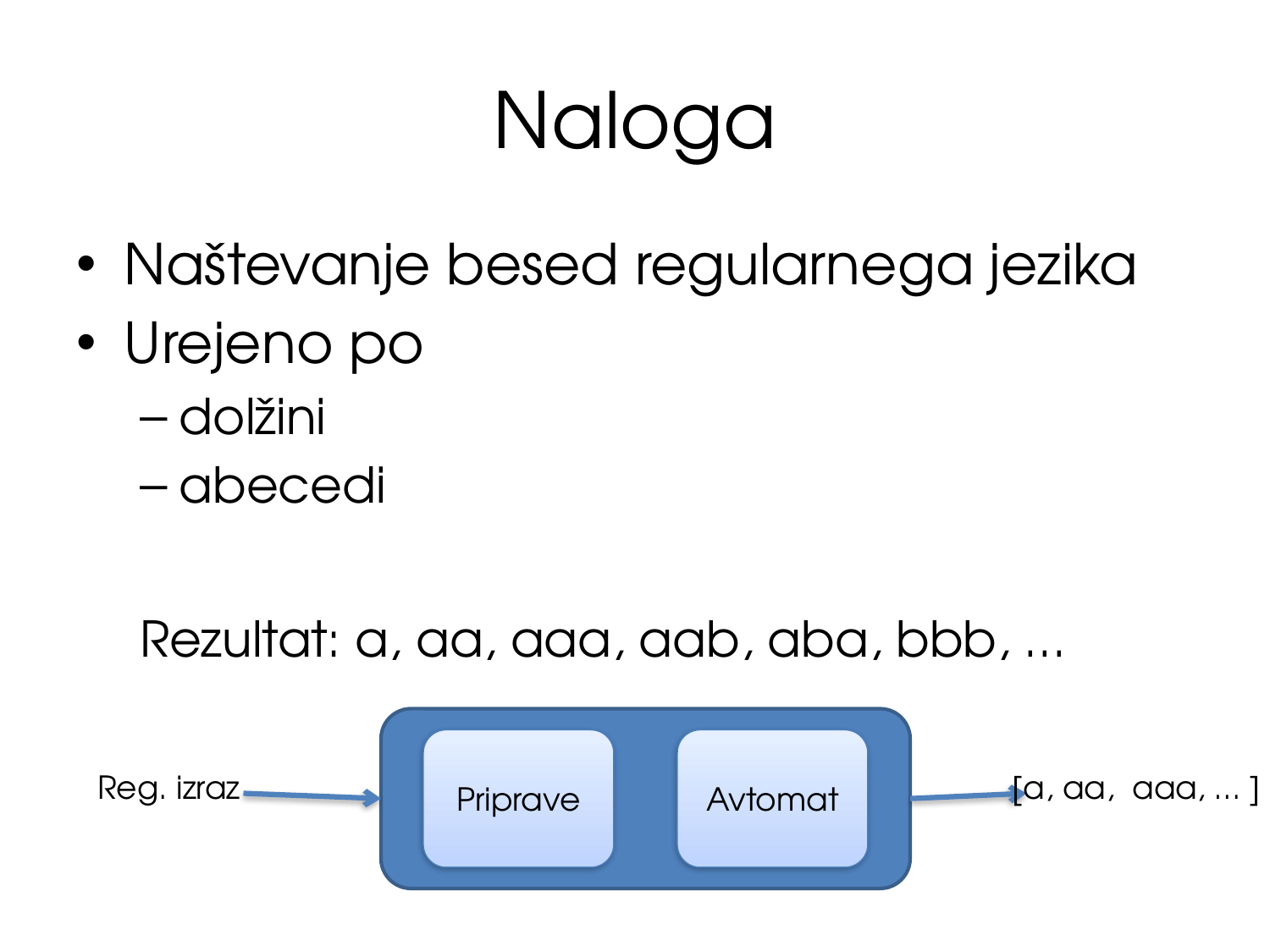

# Naloga
Naštevanje besed regularnega jezika
Urejeno po
dolžini
abecedi

Rezultat: a, aa, aaa, aab, aba, bbb, …

Priprave
Avtomat
Reg. izraz
[a, aa,  aaa, … ]